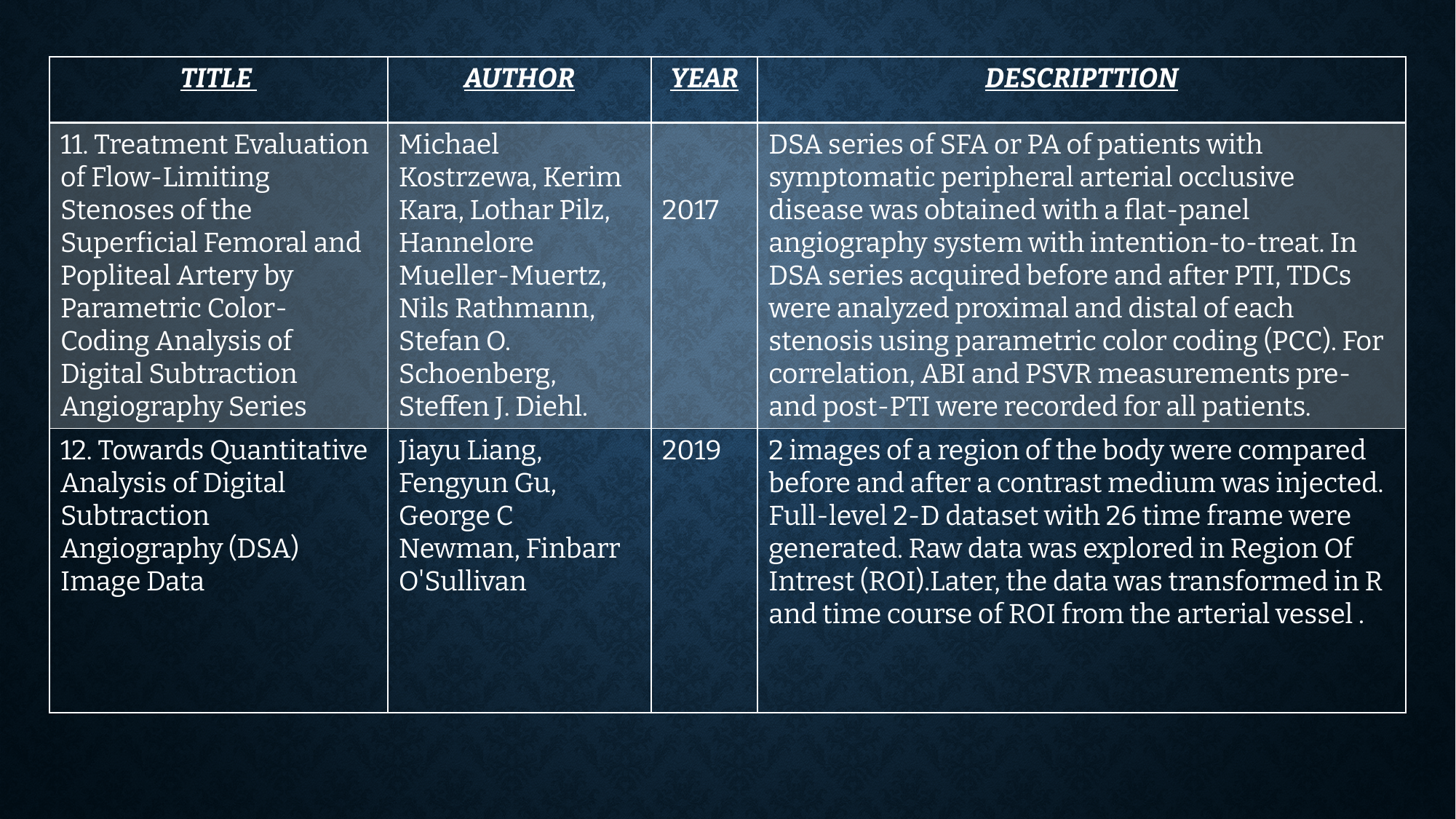

| TITLE | AUTHOR | YEAR | DESCRIPTTION |
| --- | --- | --- | --- |
| 11. Treatment Evaluation of Flow-Limiting Stenoses of the Superficial Femoral and Popliteal Artery by Parametric Color-Coding Analysis of Digital Subtraction Angiography Series | Michael Kostrzewa, Kerim Kara, Lothar Pilz, Hannelore Mueller-Muertz, Nils Rathmann, Stefan O. Schoenberg, Steffen J. Diehl. | 2017 | DSA series of SFA or PA of patients with symptomatic peripheral arterial occlusive disease was obtained with a flat-panel angiography system with intention-to-treat. In DSA series acquired before and after PTI, TDCs were analyzed proximal and distal of each stenosis using parametric color coding (PCC). For correlation, ABI and PSVR measurements pre- and post-PTI were recorded for all patients. |
| 12. Towards Quantitative Analysis of Digital Subtraction Angiography (DSA) Image Data | Jiayu Liang, Fengyun Gu, George C Newman, Finbarr O'Sullivan | 2019 | 2 images of a region of the body were compared before and after a contrast medium was injected. Full-level 2-D dataset with 26 time frame were generated. Raw data was explored in Region Of Intrest (ROI).Later, the data was transformed in R and time course of ROI from the arterial vessel . |